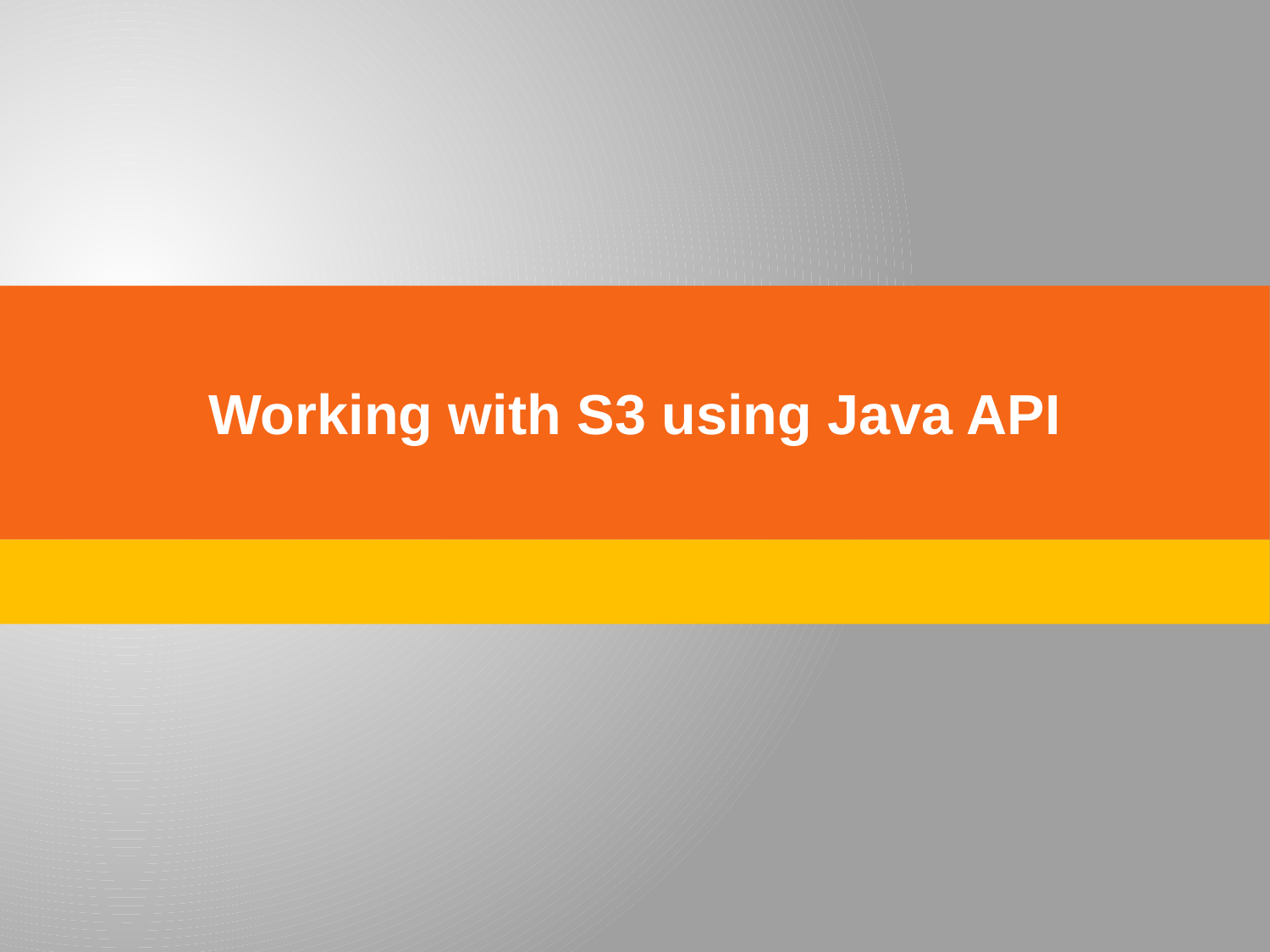

# Working with S3 using Java API